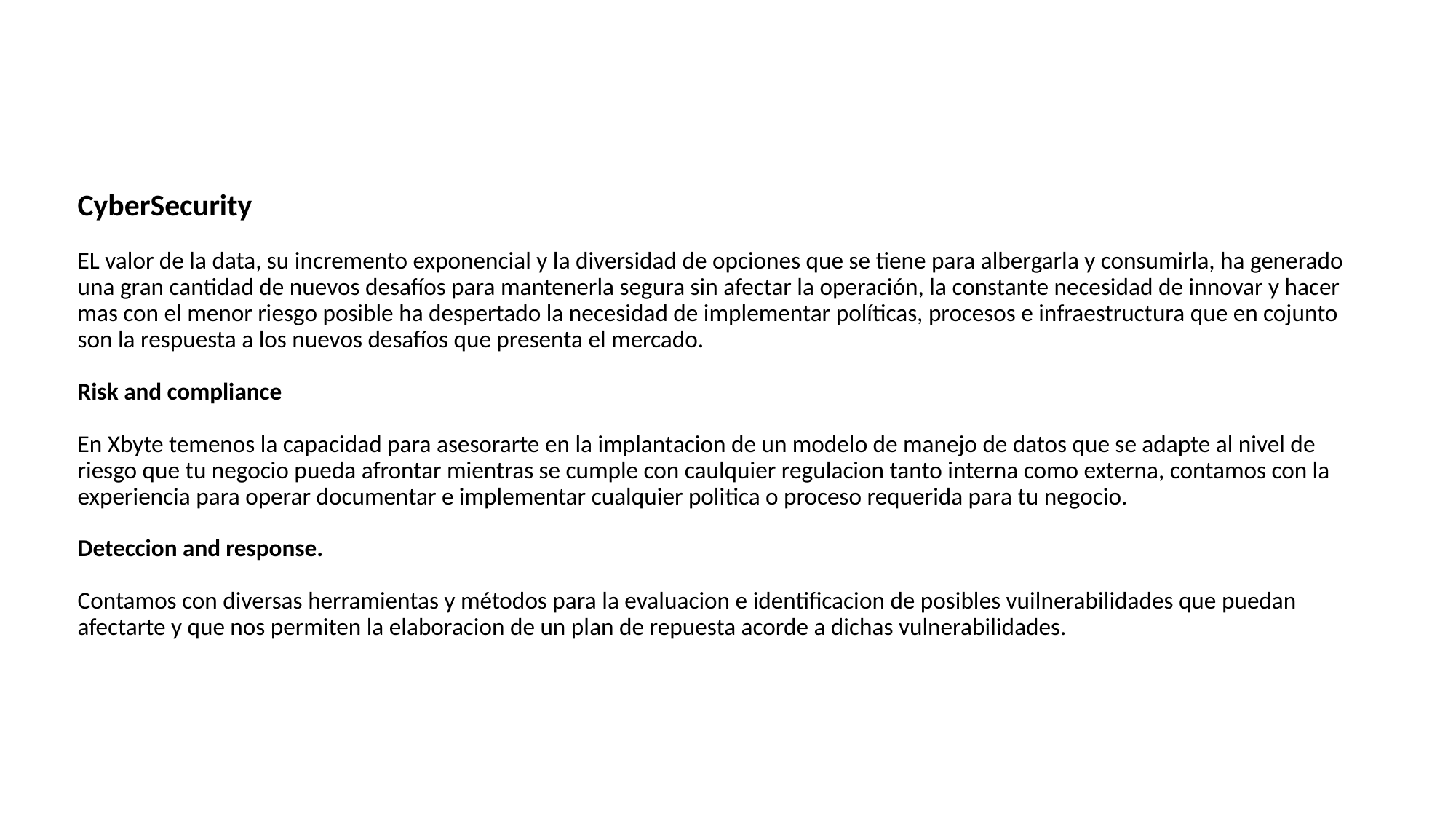

# CyberSecurity EL valor de la data, su incremento exponencial y la diversidad de opciones que se tiene para albergarla y consumirla, ha generado una gran cantidad de nuevos desafíos para mantenerla segura sin afectar la operación, la constante necesidad de innovar y hacer mas con el menor riesgo posible ha despertado la necesidad de implementar políticas, procesos e infraestructura que en cojunto son la respuesta a los nuevos desafíos que presenta el mercado. Risk and compliance En Xbyte temenos la capacidad para asesorarte en la implantacion de un modelo de manejo de datos que se adapte al nivel de riesgo que tu negocio pueda afrontar mientras se cumple con caulquier regulacion tanto interna como externa, contamos con la experiencia para operar documentar e implementar cualquier politica o proceso requerida para tu negocio. Deteccion and response. Contamos con diversas herramientas y métodos para la evaluacion e identificacion de posibles vuilnerabilidades que puedan afectarte y que nos permiten la elaboracion de un plan de repuesta acorde a dichas vulnerabilidades.